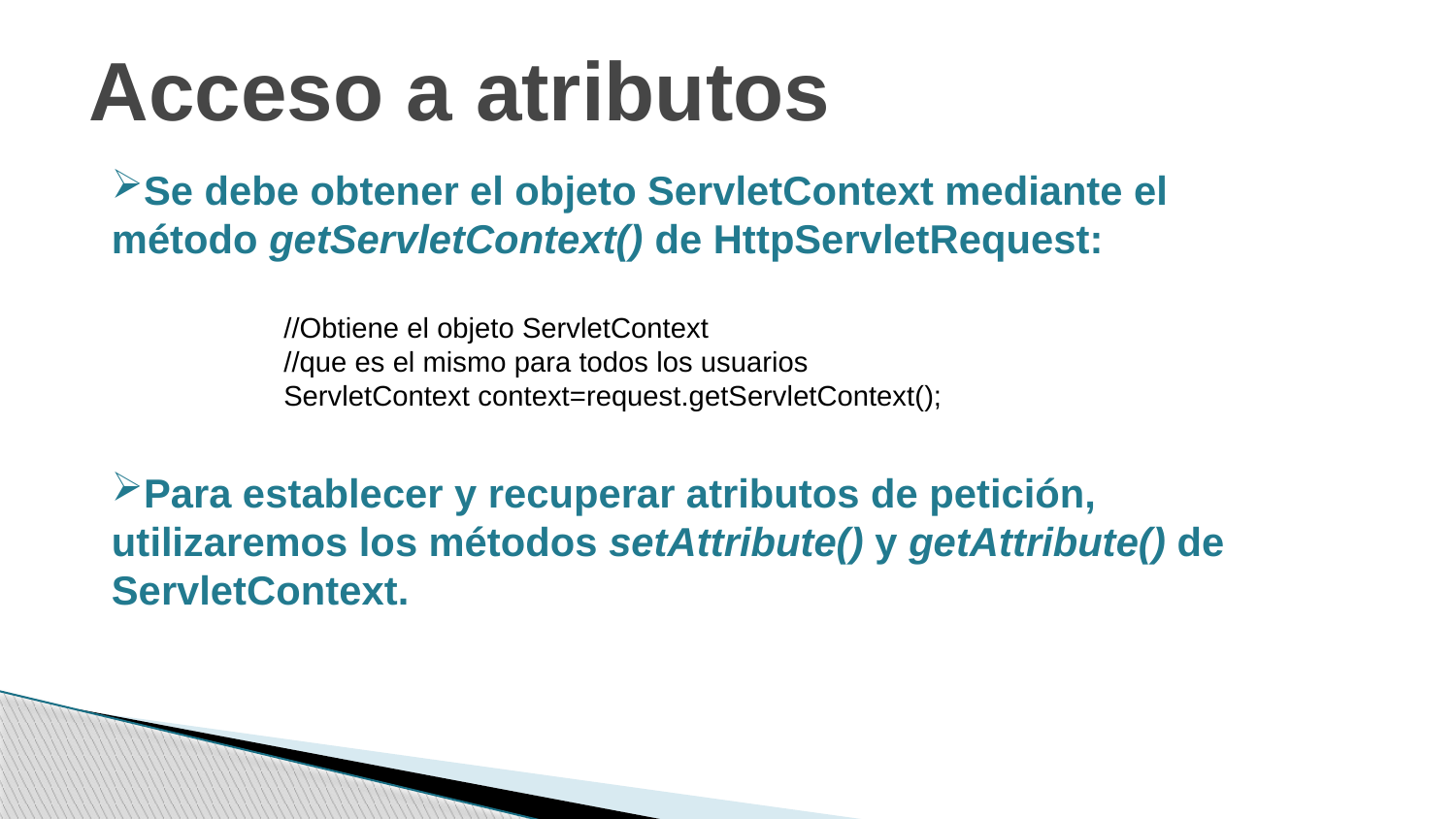

Acceso a atributos
Se debe obtener el objeto ServletContext mediante el método getServletContext() de HttpServletRequest:

Para establecer y recuperar atributos de petición, utilizaremos los métodos setAttribute() y getAttribute() de ServletContext.

//Obtiene el objeto ServletContext
//que es el mismo para todos los usuarios
ServletContext context=request.getServletContext();